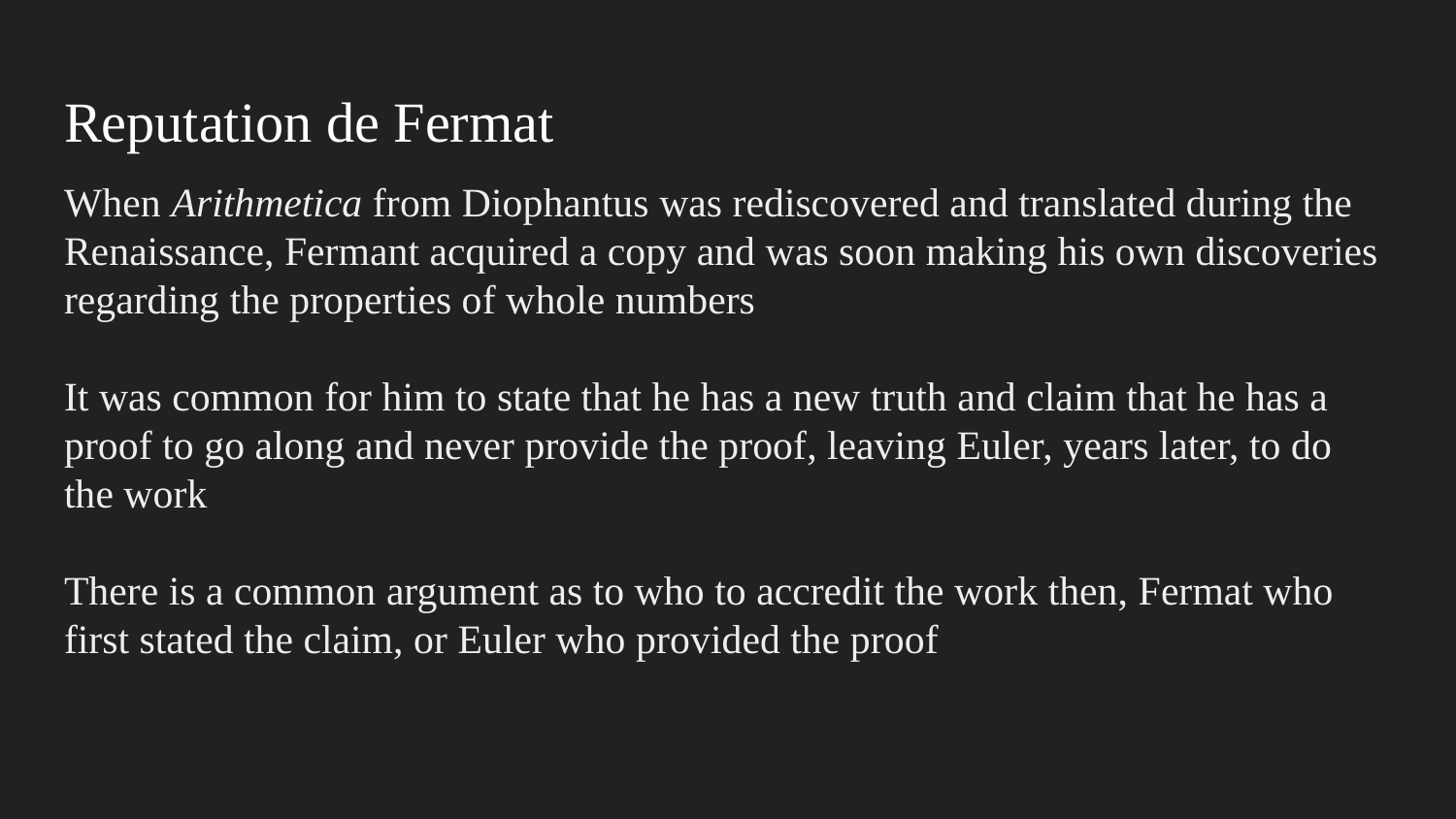

# Reputation de Fermat
When Arithmetica from Diophantus was rediscovered and translated during the Renaissance, Fermant acquired a copy and was soon making his own discoveries regarding the properties of whole numbers
It was common for him to state that he has a new truth and claim that he has a proof to go along and never provide the proof, leaving Euler, years later, to do the work
There is a common argument as to who to accredit the work then, Fermat who first stated the claim, or Euler who provided the proof